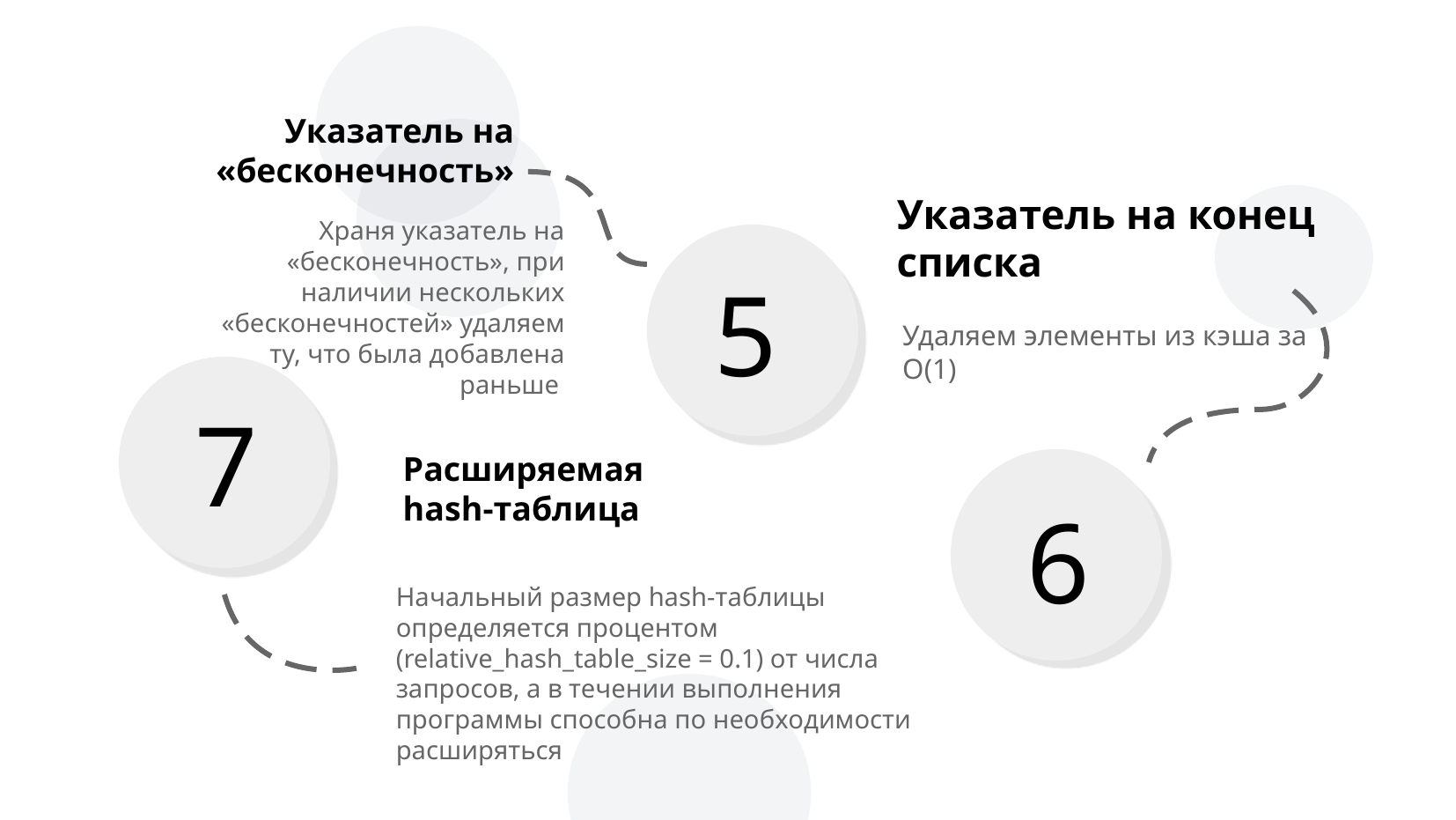

Указатель на «бесконечность»
Указатель на конец списка
Храня указатель на «бесконечность», при наличии нескольких «бесконечностей» удаляем ту, что была добавлена раньше
5
Удаляем элементы из кэша за О(1)
7
Расширяемая hash-таблица
6
Начальный размер hash-таблицы определяется процентом (relative_hash_table_size = 0.1) от числа запросов, а в течении выполнения программы способна по необходимости расширяться